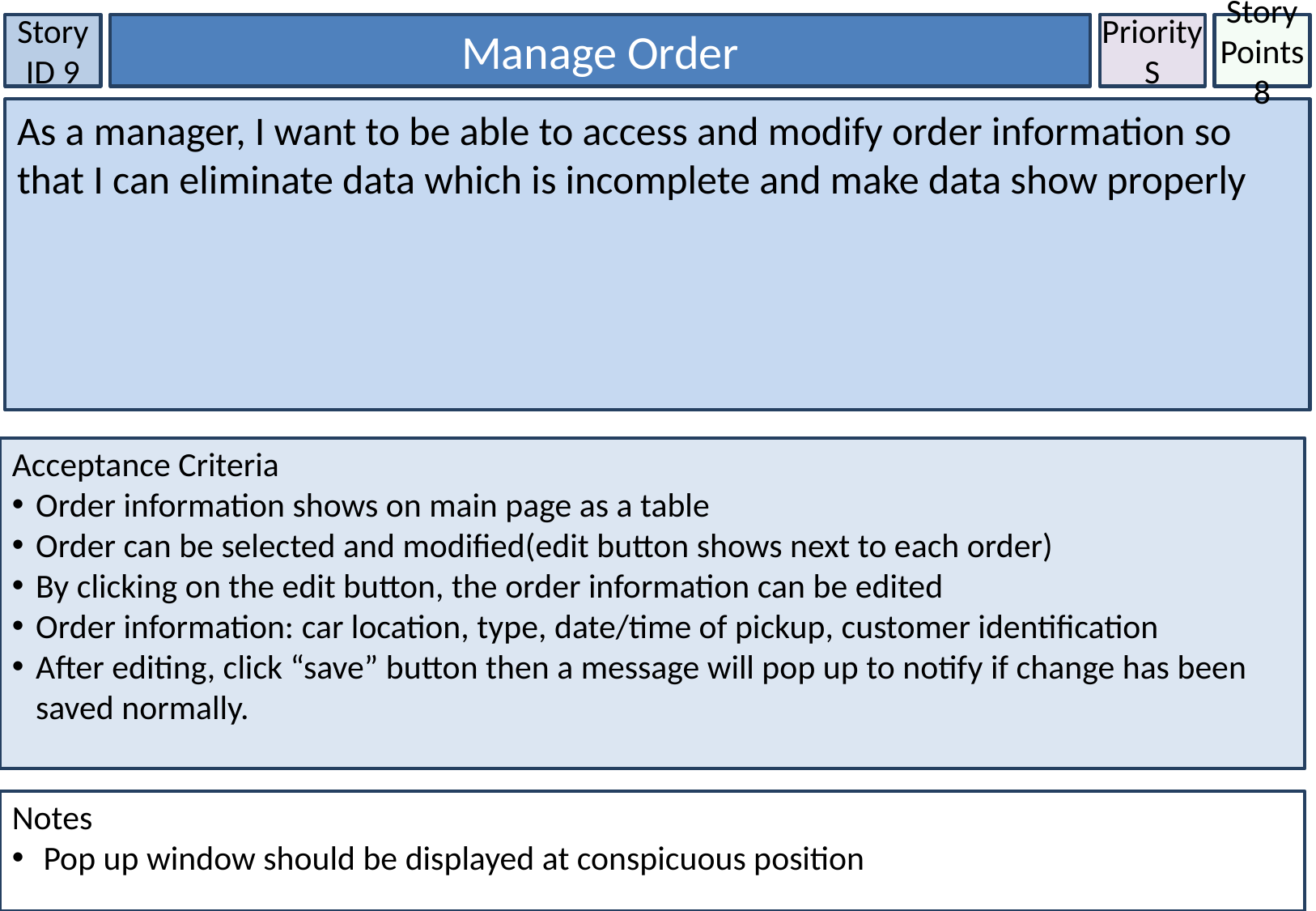

Story ID 9
Manage Order
Priority
S
Story Points
8
As a manager, I want to be able to access and modify order information so that I can eliminate data which is incomplete and make data show properly
Acceptance Criteria
Order information shows on main page as a table
Order can be selected and modified(edit button shows next to each order)
By clicking on the edit button, the order information can be edited
Order information: car location, type, date/time of pickup, customer identification
After editing, click “save” button then a message will pop up to notify if change has been saved normally.

Notes
 Pop up window should be displayed at conspicuous position